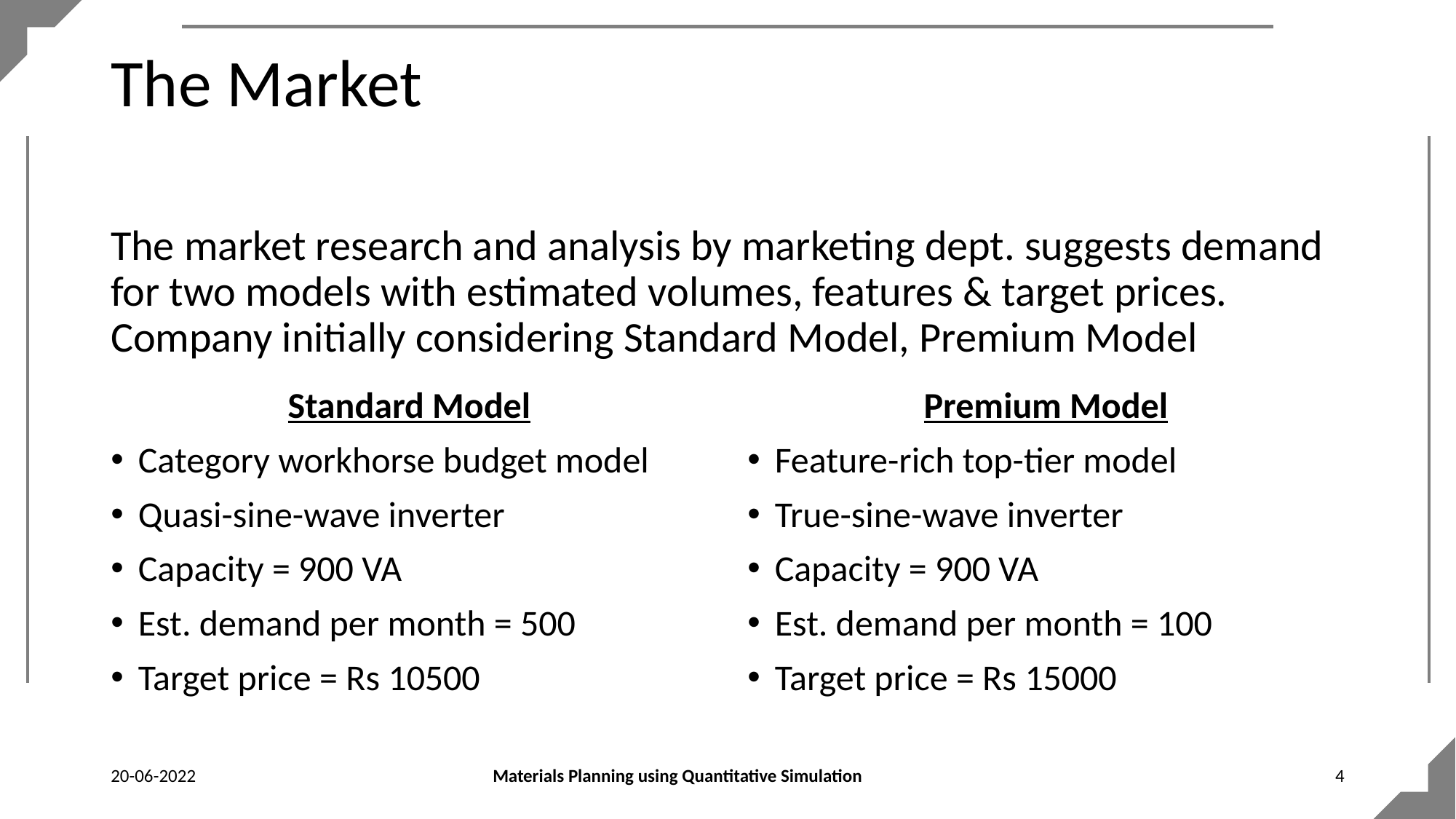

# The Market
The market research and analysis by marketing dept. suggests demand for two models with estimated volumes, features & target prices. Company initially considering Standard Model, Premium Model

Standard Model
Category workhorse budget model
Quasi-sine-wave inverter
Capacity = 900 VA
Est. demand per month = 500
Target price = Rs 10500
Premium Model
Feature-rich top-tier model
True-sine-wave inverter
Capacity = 900 VA
Est. demand per month = 100
Target price = Rs 15000
20-06-2022
Materials Planning using Quantitative Simulation
4